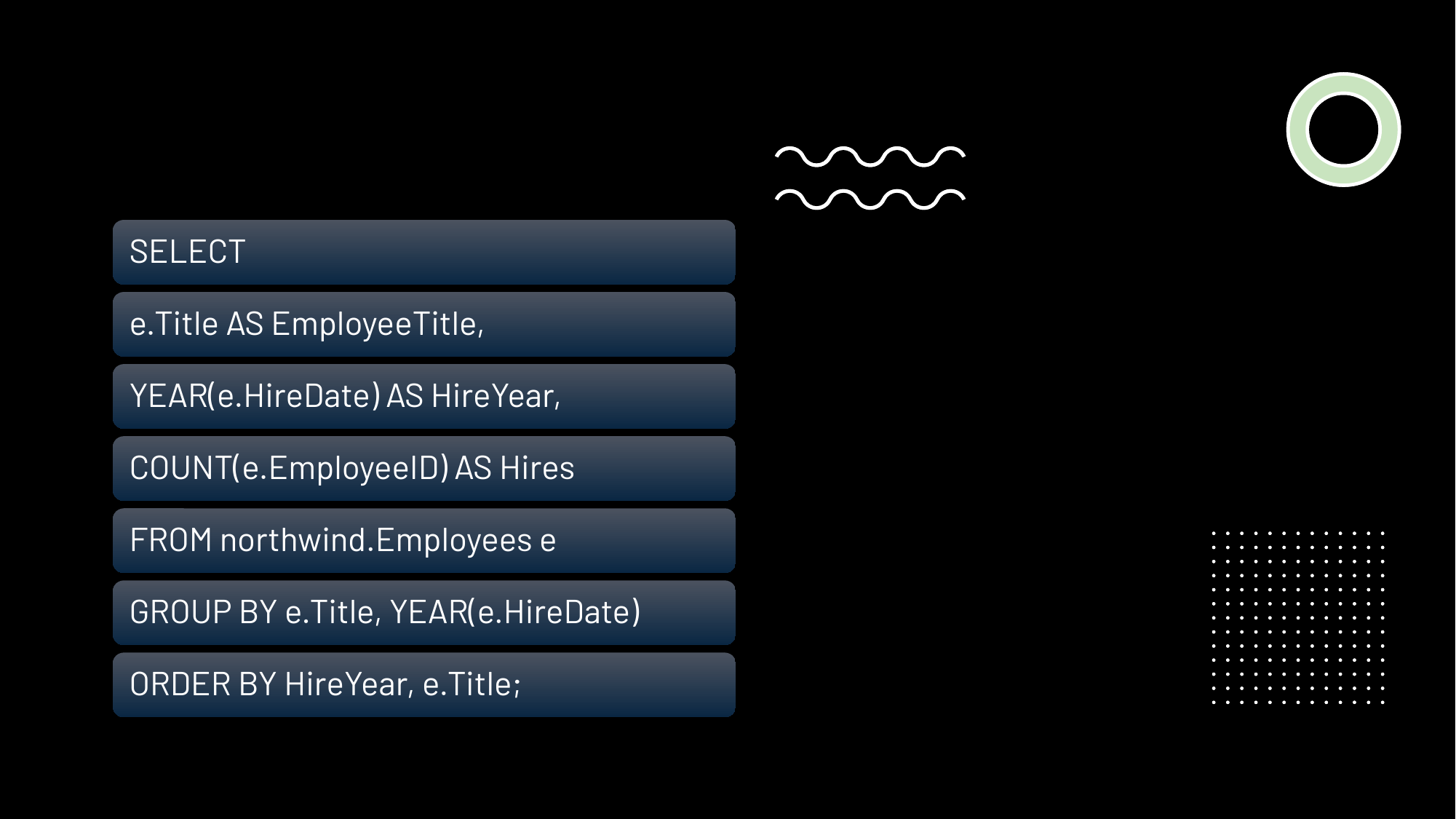

SELECT
e.Title AS EmployeeTitle,
YEAR(e.HireDate) AS HireYear,
COUNT(e.EmployeeID) AS Hires
FROM northwind.Employees e
GROUP BY e.Title, YEAR(e.HireDate)
ORDER BY HireYear, e.Title;